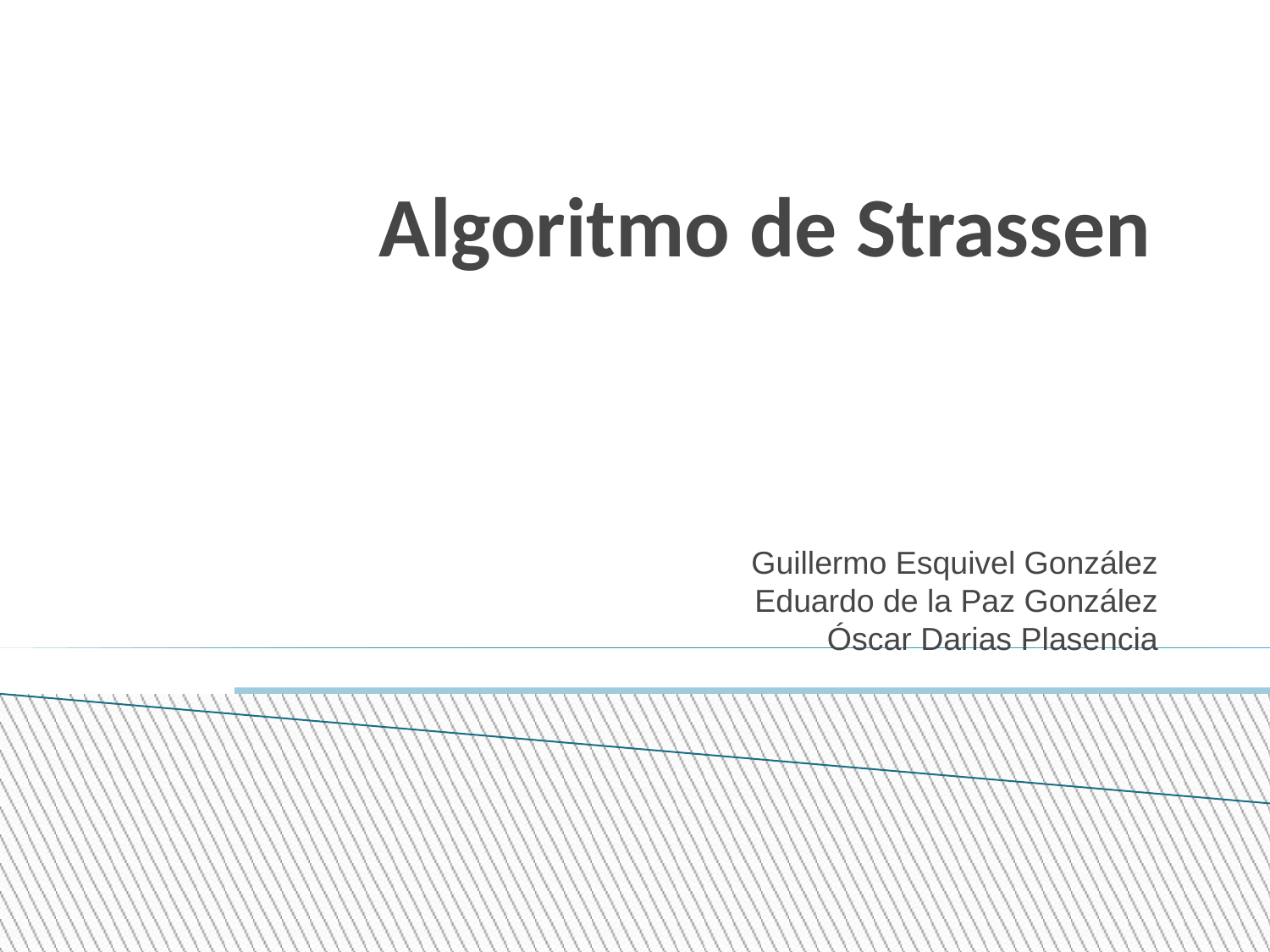

Algoritmo de Strassen
Guillermo Esquivel González
Eduardo de la Paz González
Óscar Darias Plasencia